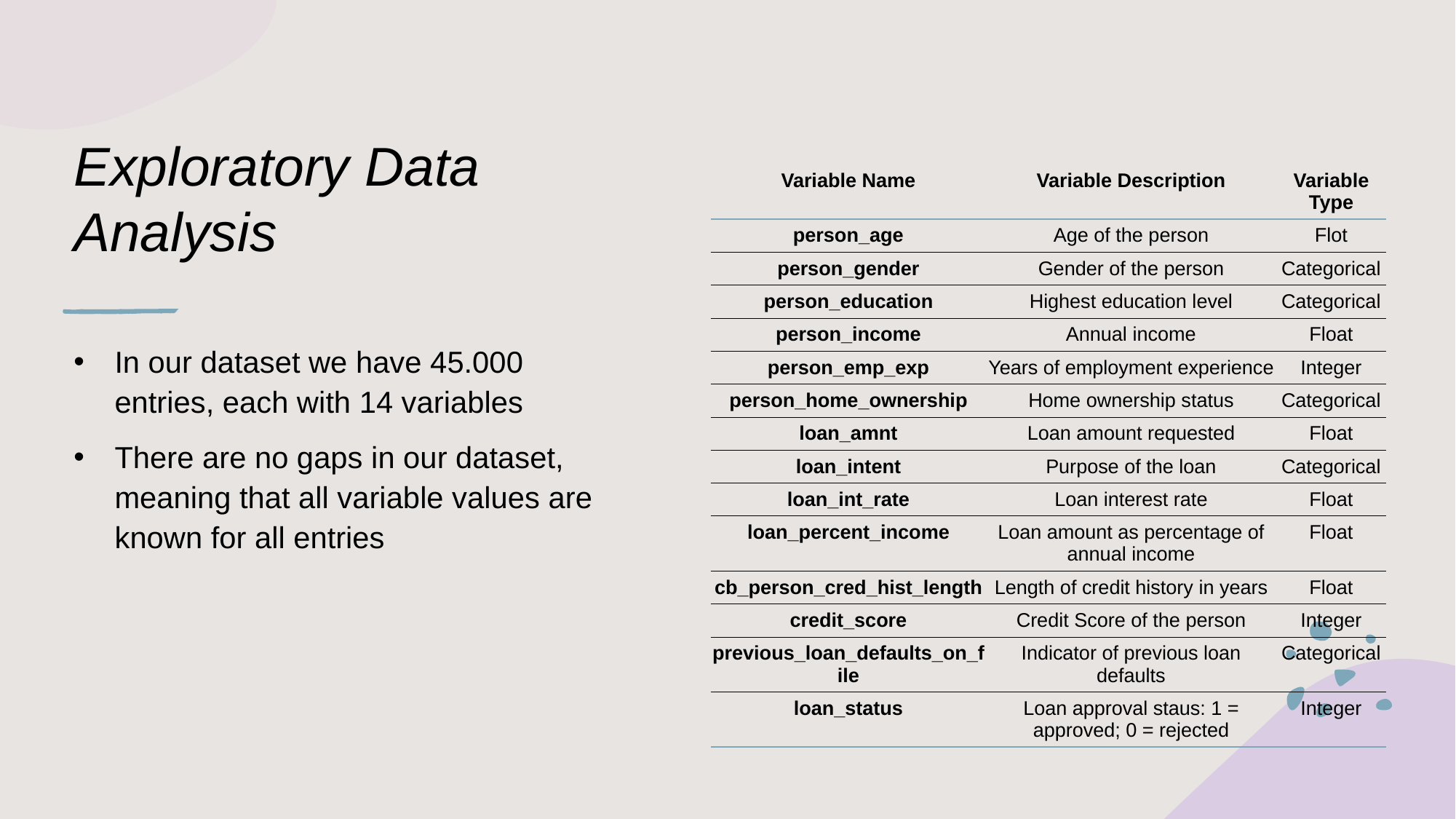

# Exploratory Data Analysis
| Variable Name | Variable Description | Variable Type |
| --- | --- | --- |
| person\_age | Age of the person | Flot |
| person\_gender | Gender of the person | Categorical |
| person\_education | Highest education level | Categorical |
| person\_income | Annual income | Float |
| person\_emp\_exp | Years of employment experience | Integer |
| person\_home\_ownership | Home ownership status | Categorical |
| loan\_amnt | Loan amount requested | Float |
| loan\_intent | Purpose of the loan | Categorical |
| loan\_int\_rate | Loan interest rate | Float |
| loan\_percent\_income | Loan amount as percentage of annual income | Float |
| cb\_person\_cred\_hist\_length | Length of credit history in years | Float |
| credit\_score | Credit Score of the person | Integer |
| previous\_loan\_defaults\_on\_file | Indicator of previous loan defaults | Categorical |
| loan\_status | Loan approval staus: 1 = approved; 0 = rejected | Integer |

In our dataset we have 45.000 entries, each with 14 variables
There are no gaps in our dataset, meaning that all variable values are known for all entries